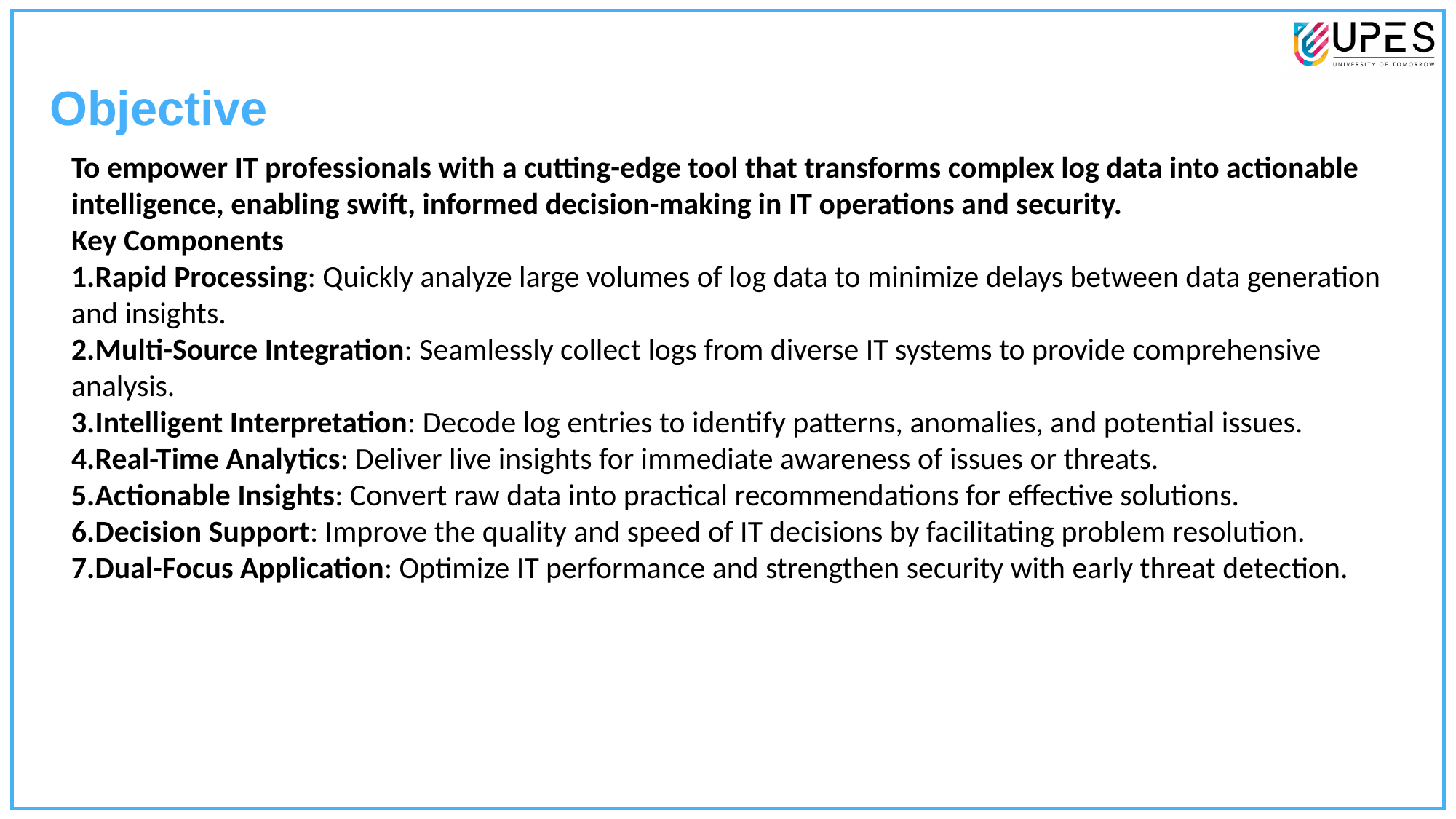

Objective
To empower IT professionals with a cutting-edge tool that transforms complex log data into actionable intelligence, enabling swift, informed decision-making in IT operations and security.
Key Components
Rapid Processing: Quickly analyze large volumes of log data to minimize delays between data generation and insights.
Multi-Source Integration: Seamlessly collect logs from diverse IT systems to provide comprehensive analysis.
Intelligent Interpretation: Decode log entries to identify patterns, anomalies, and potential issues.
Real-Time Analytics: Deliver live insights for immediate awareness of issues or threats.
Actionable Insights: Convert raw data into practical recommendations for effective solutions.
Decision Support: Improve the quality and speed of IT decisions by facilitating problem resolution.
Dual-Focus Application: Optimize IT performance and strengthen security with early threat detection.